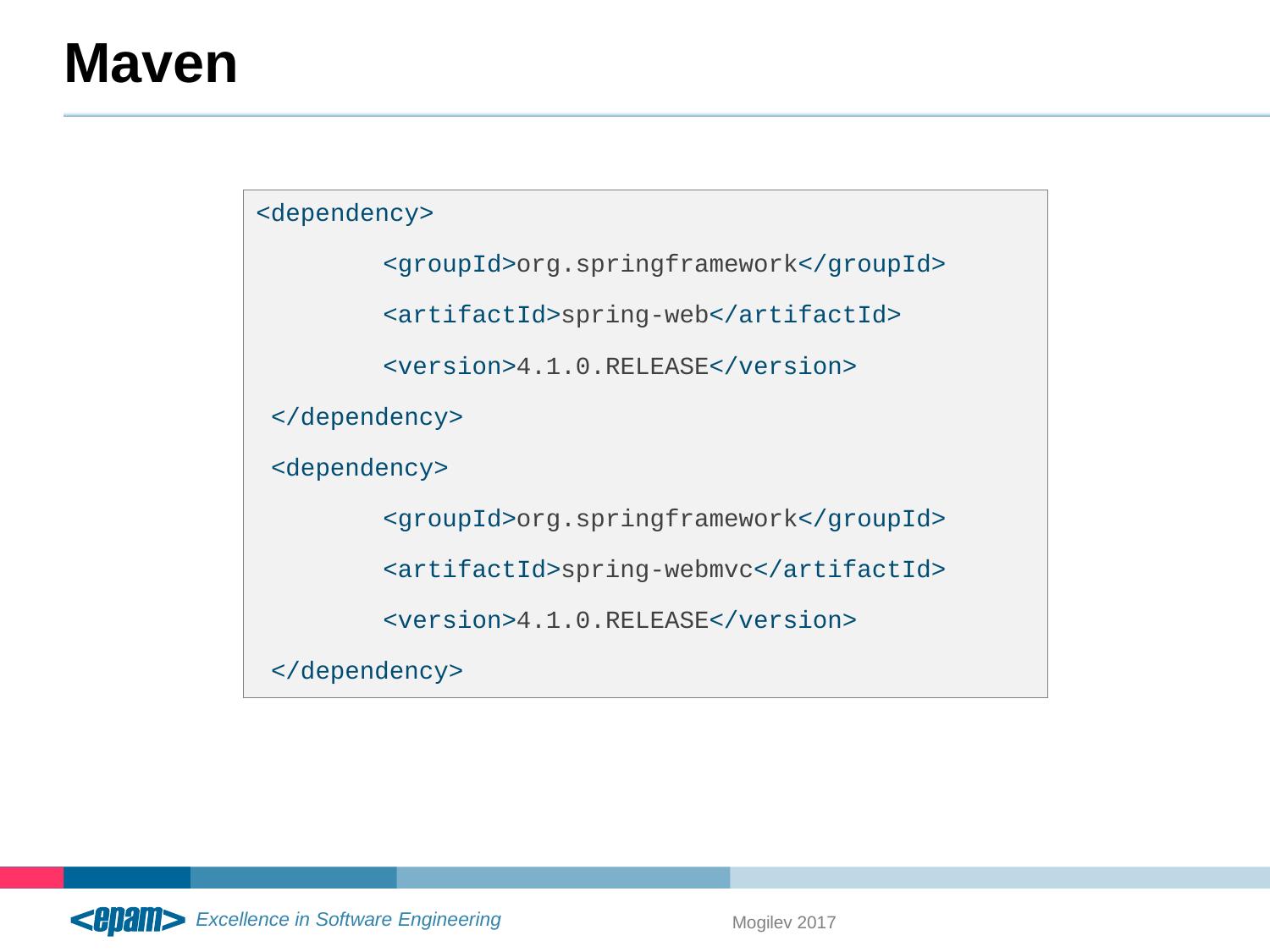

# Maven

<dependency>
	<groupId>org.springframework</groupId>
	<artifactId>spring-web</artifactId>
	<version>4.1.0.RELEASE</version>
 </dependency>
 <dependency>
	<groupId>org.springframework</groupId>
	<artifactId>spring-webmvc</artifactId>
	<version>4.1.0.RELEASE</version>
 </dependency>
Mogilev 2017